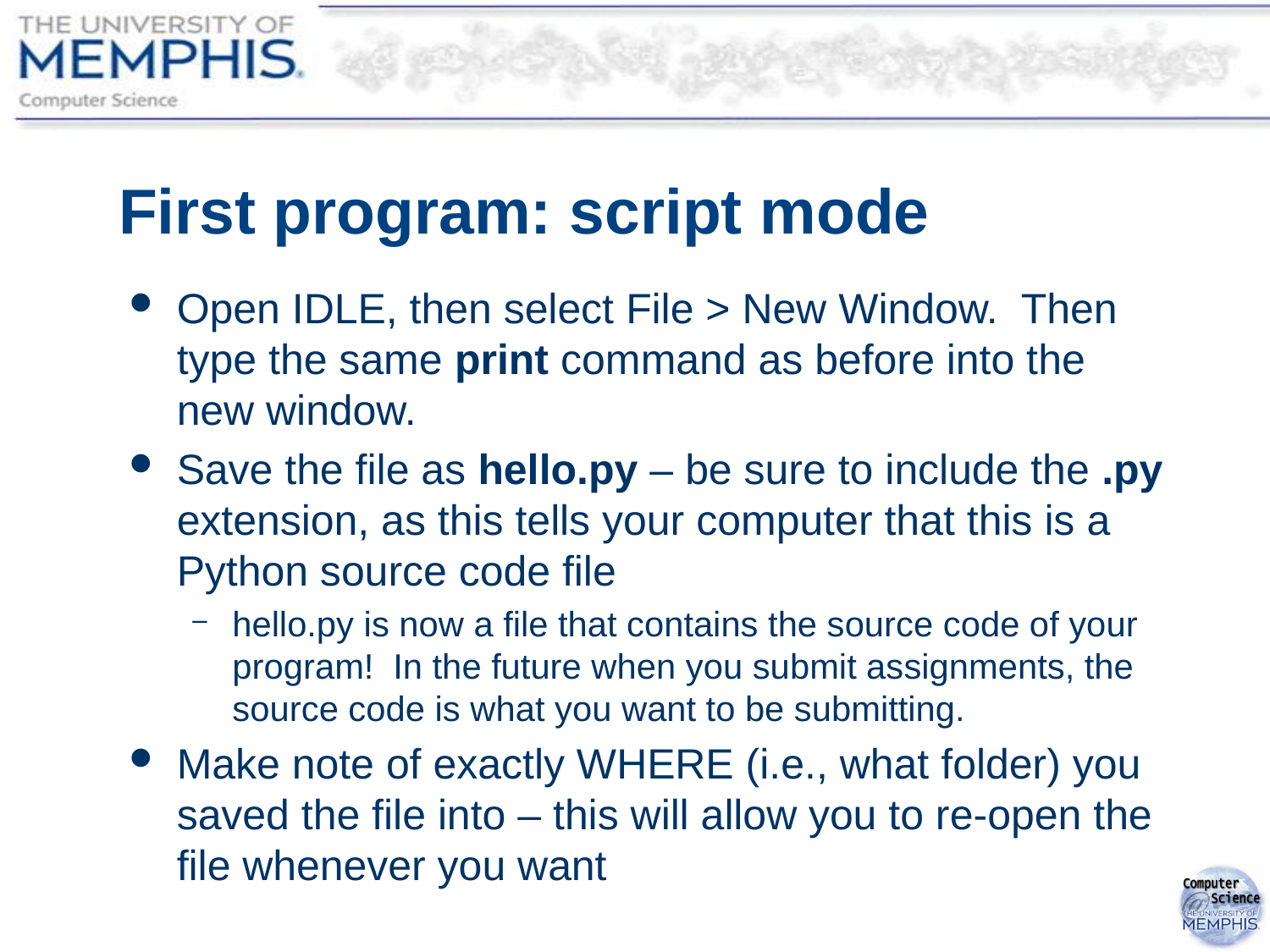

# First program: script mode
Open IDLE, then select File > New Window.  Then type the same print command as before into the new window.
Save the file as hello.py – be sure to include the .py extension, as this tells your computer that this is a Python source code file
hello.py is now a file that contains the source code of your program!  In the future when you submit assignments, the source code is what you want to be submitting.
Make note of exactly WHERE (i.e., what folder) you saved the file into – this will allow you to re-open the file whenever you want